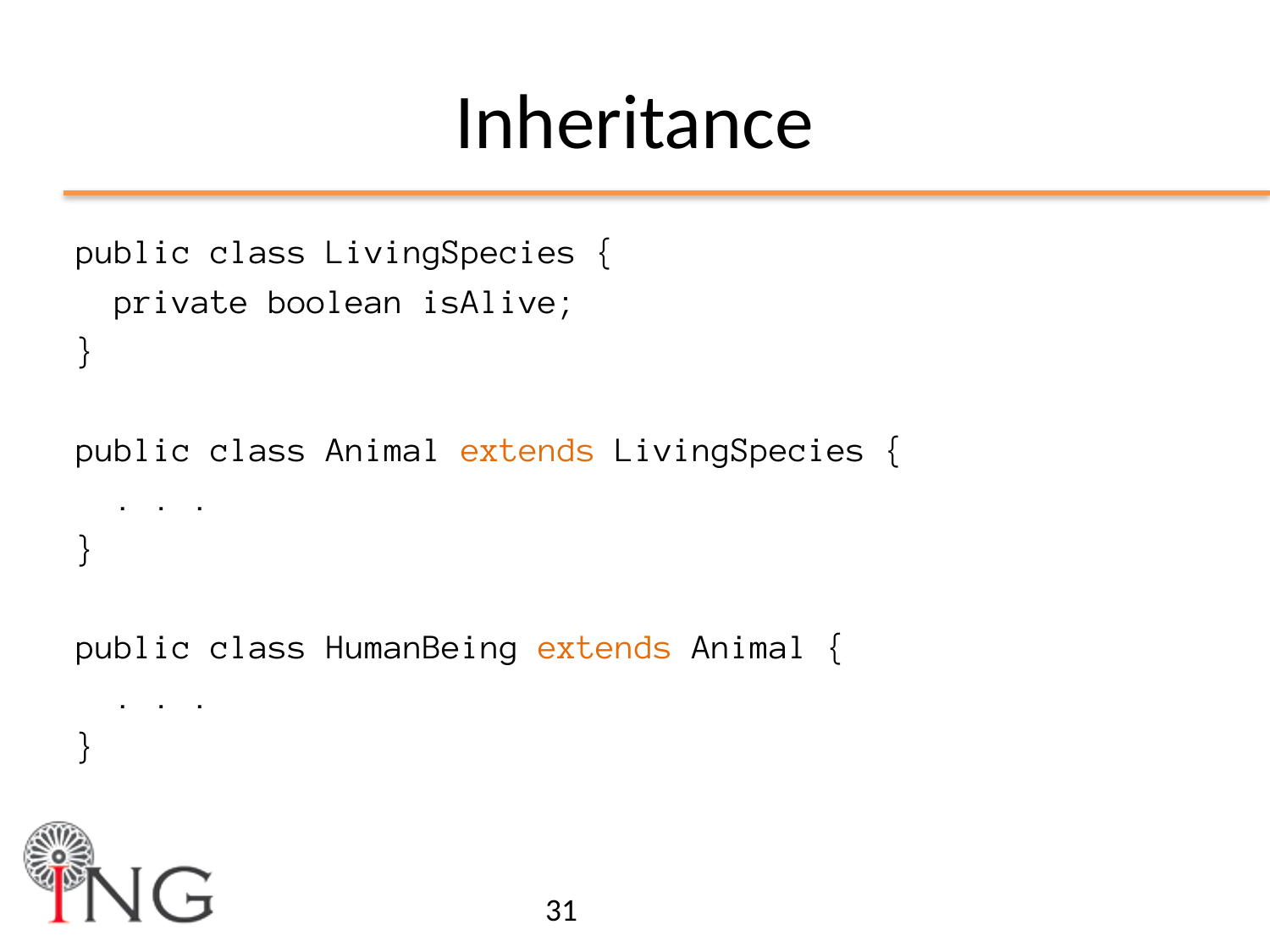

# Inheritance
public class LivingSpecies {
  private boolean isAlive;
}

public class Animal extends LivingSpecies {
  . . .
}

public class HumanBeing extends Animal {
  . . .
}

31